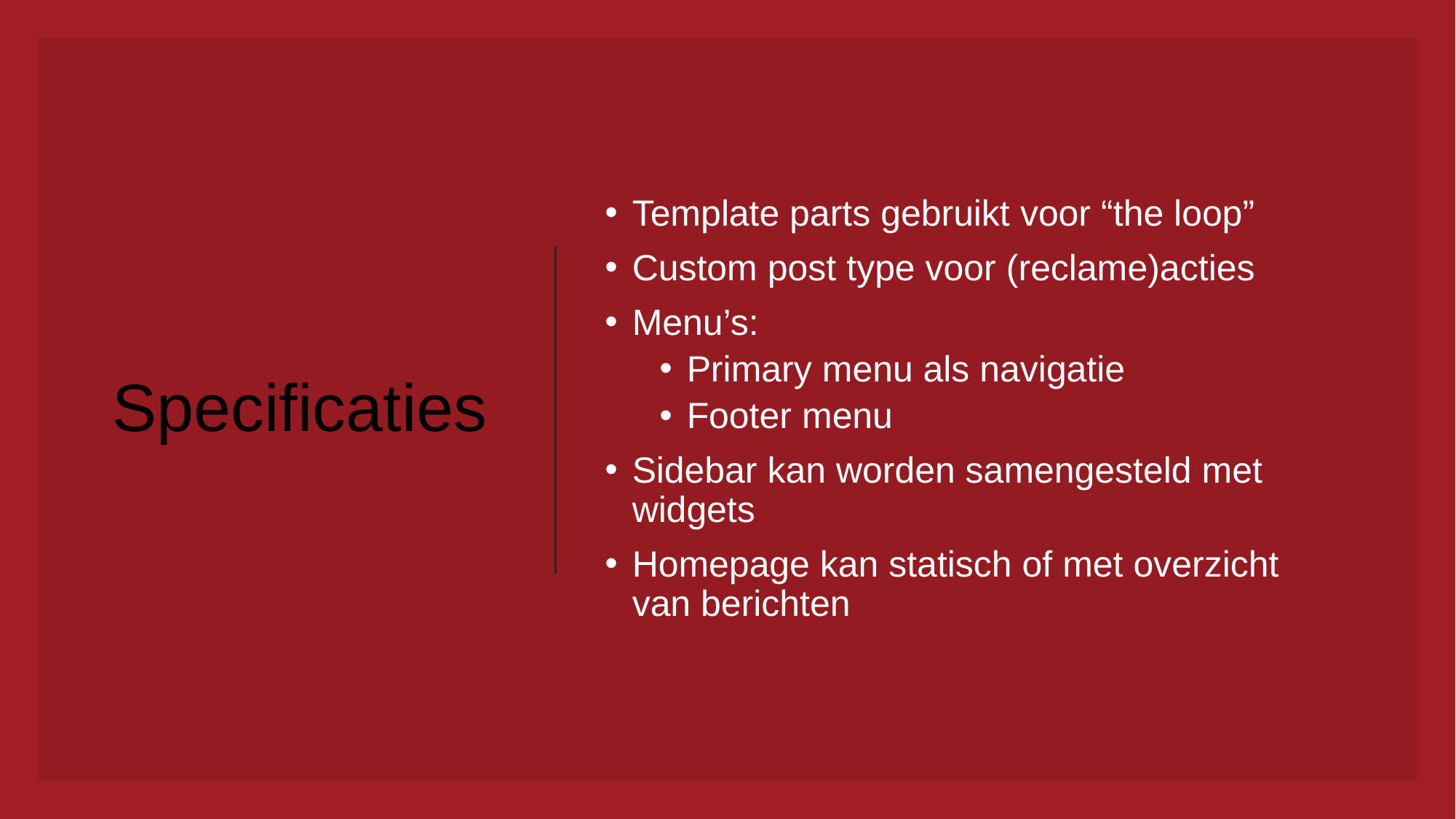

Specificaties
Template parts gebruikt voor “the loop”
Custom post type voor (reclame)acties
Menu’s:
Primary menu als navigatie
Footer menu
Sidebar kan worden samengesteld met widgets
Homepage kan statisch of met overzicht van berichten